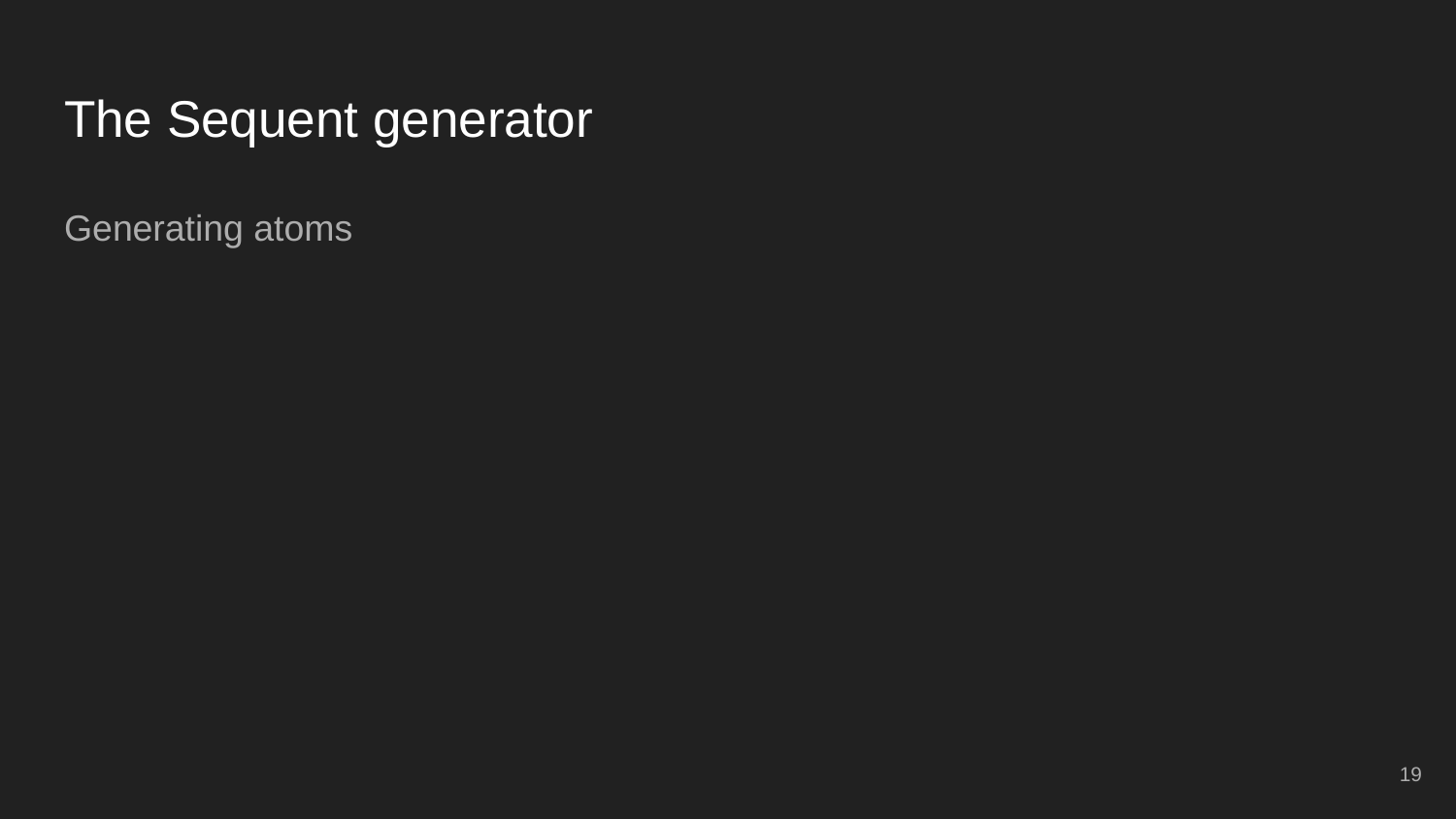

# The Sequent generator
Generating atoms

19